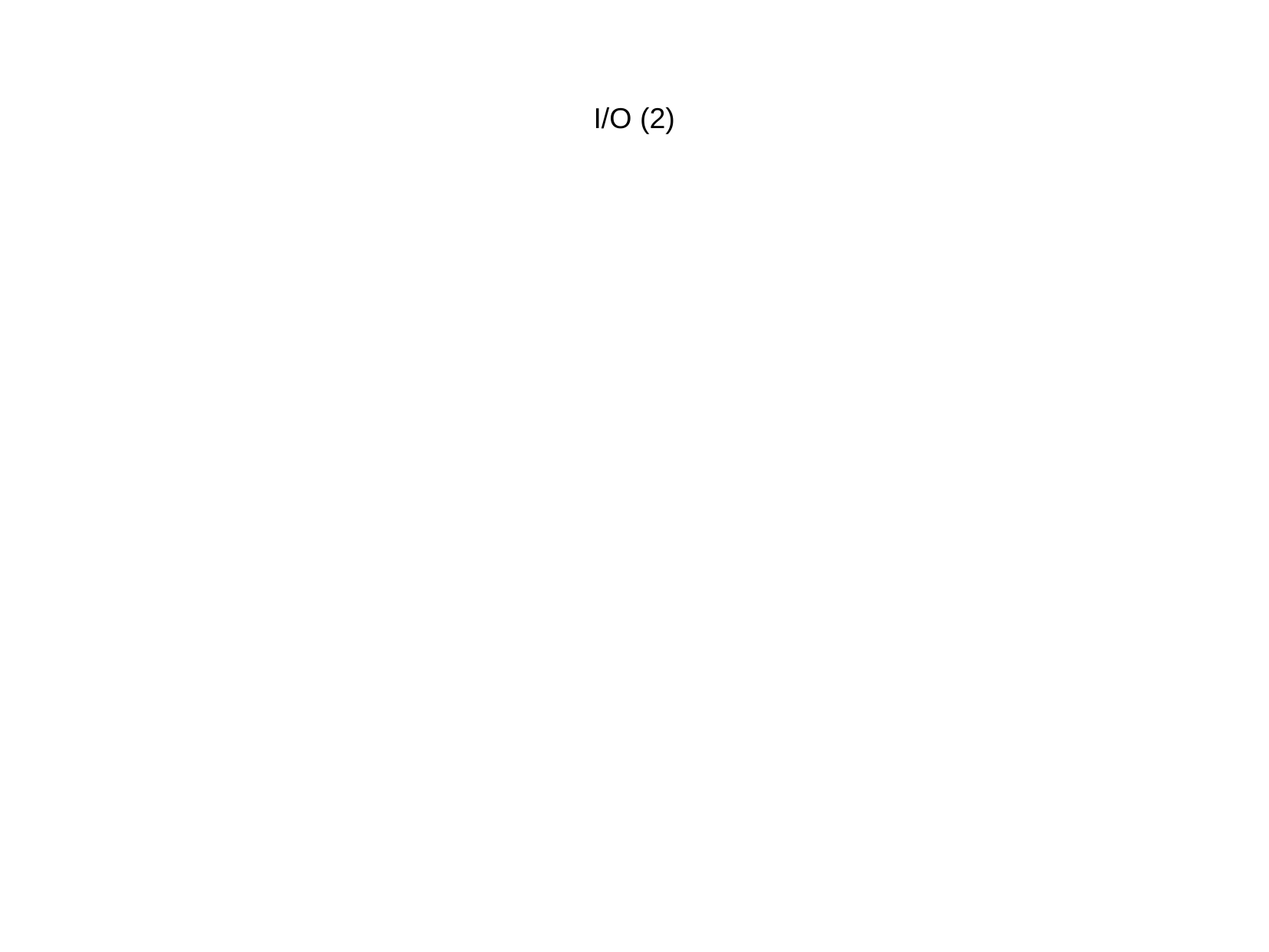

I/O (2)
>>> a = raw_input("Input: ")
Input: test
>>> a
'test'
>>> f = open("out.txt", "w")
>>> f.write(a + "\n")
>>> f.close()

:~$ cat out.txt
test